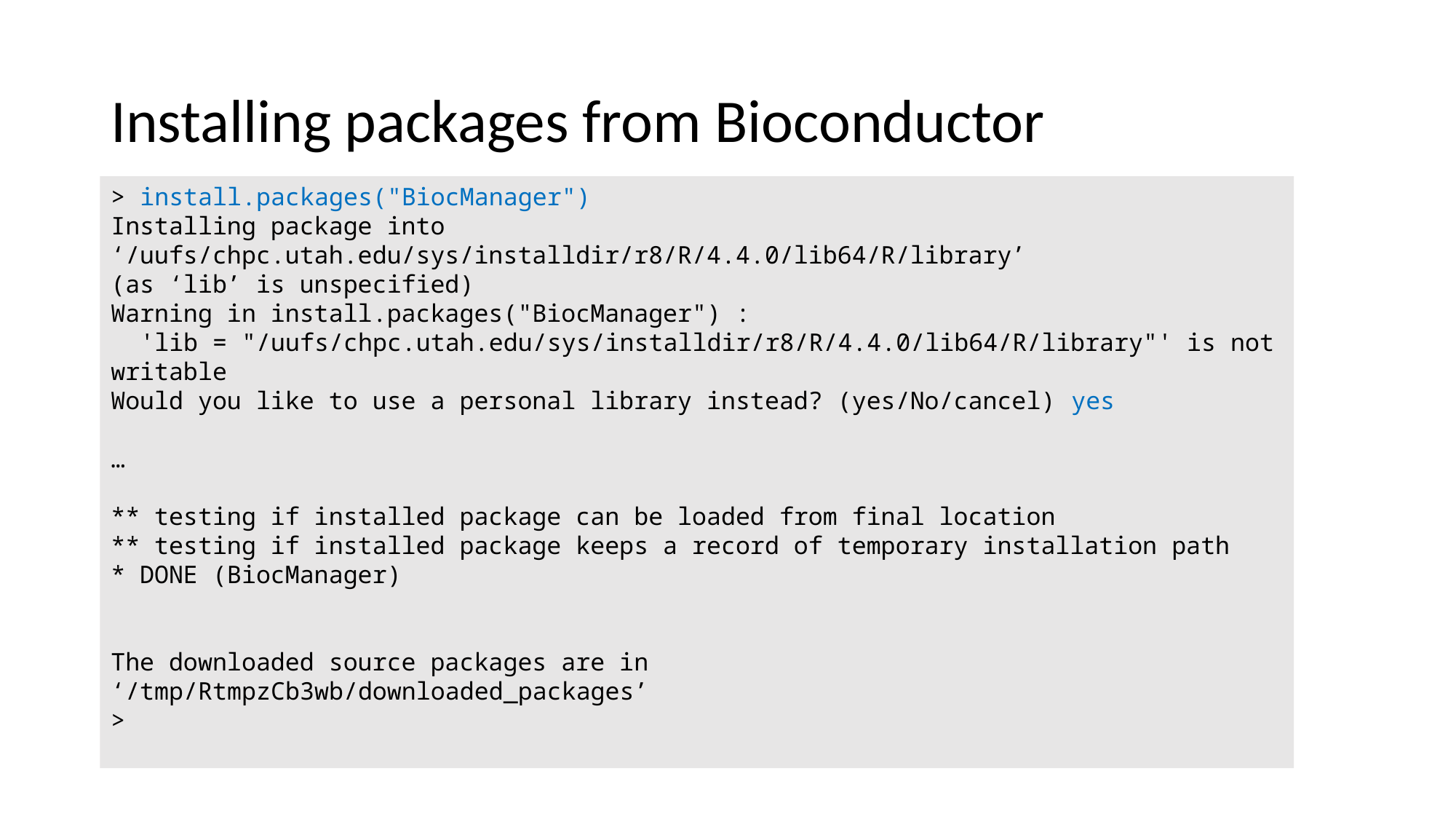

# Installing packages from Bioconductor
> install.packages("BiocManager")
Installing package into ‘/uufs/chpc.utah.edu/sys/installdir/r8/R/4.4.0/lib64/R/library’
(as ‘lib’ is unspecified)
Warning in install.packages("BiocManager") :
  'lib = "/uufs/chpc.utah.edu/sys/installdir/r8/R/4.4.0/lib64/R/library"' is not writable
Would you like to use a personal library instead? (yes/No/cancel) yes

…

** testing if installed package can be loaded from final location
** testing if installed package keeps a record of temporary installation path
* DONE (BiocManager)

The downloaded source packages are in
‘/tmp/RtmpzCb3wb/downloaded_packages’
>